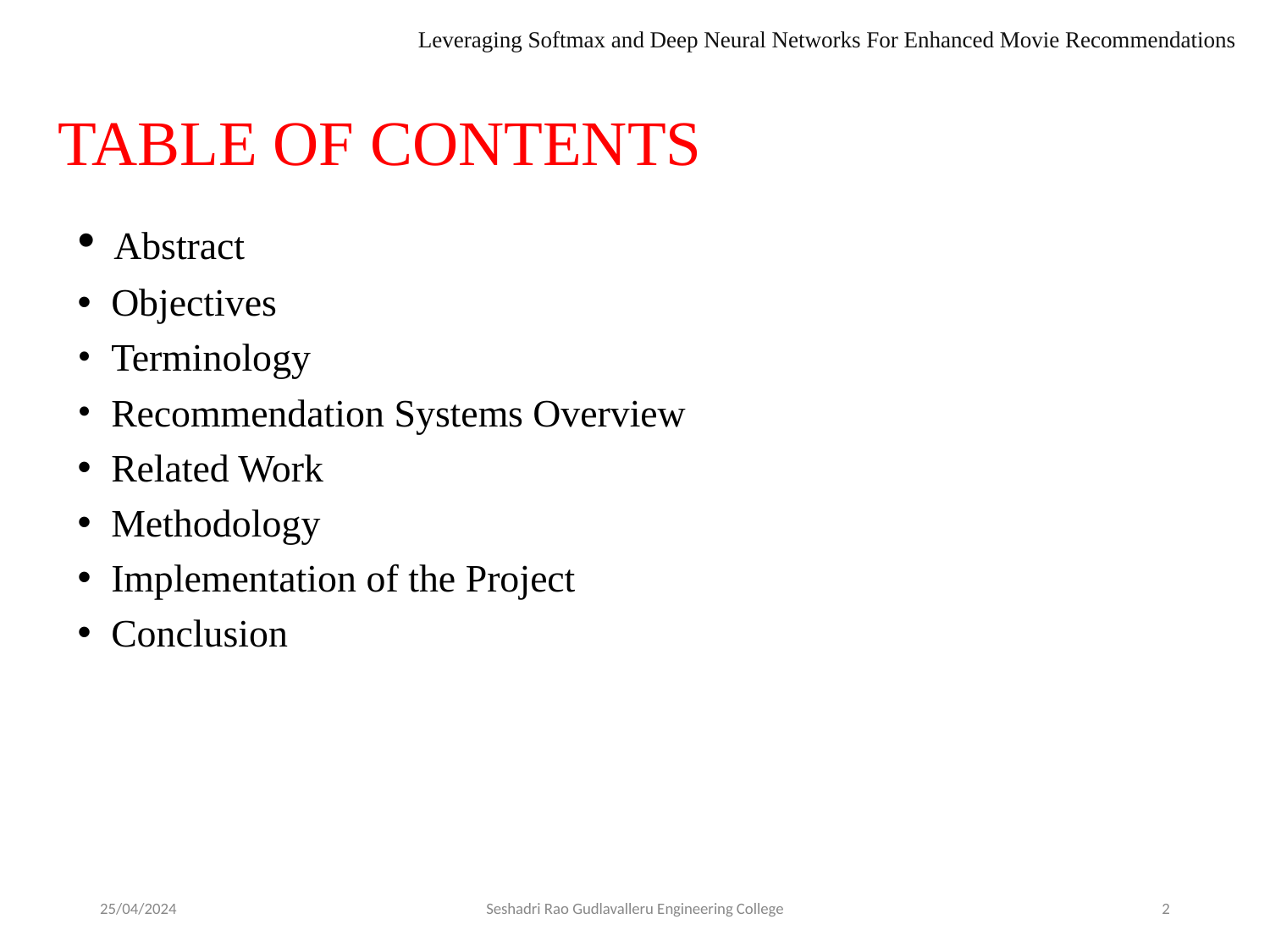

# TABLE OF CONTENTS
Leveraging Softmax and Deep Neural Networks For Enhanced Movie Recommendations

 Abstract
 Objectives
 Terminology
 Recommendation Systems Overview
 Related Work
 Methodology
 Implementation of the Project
 Conclusion

25/04/2024
Seshadri Rao Gudlavalleru Engineering College
2